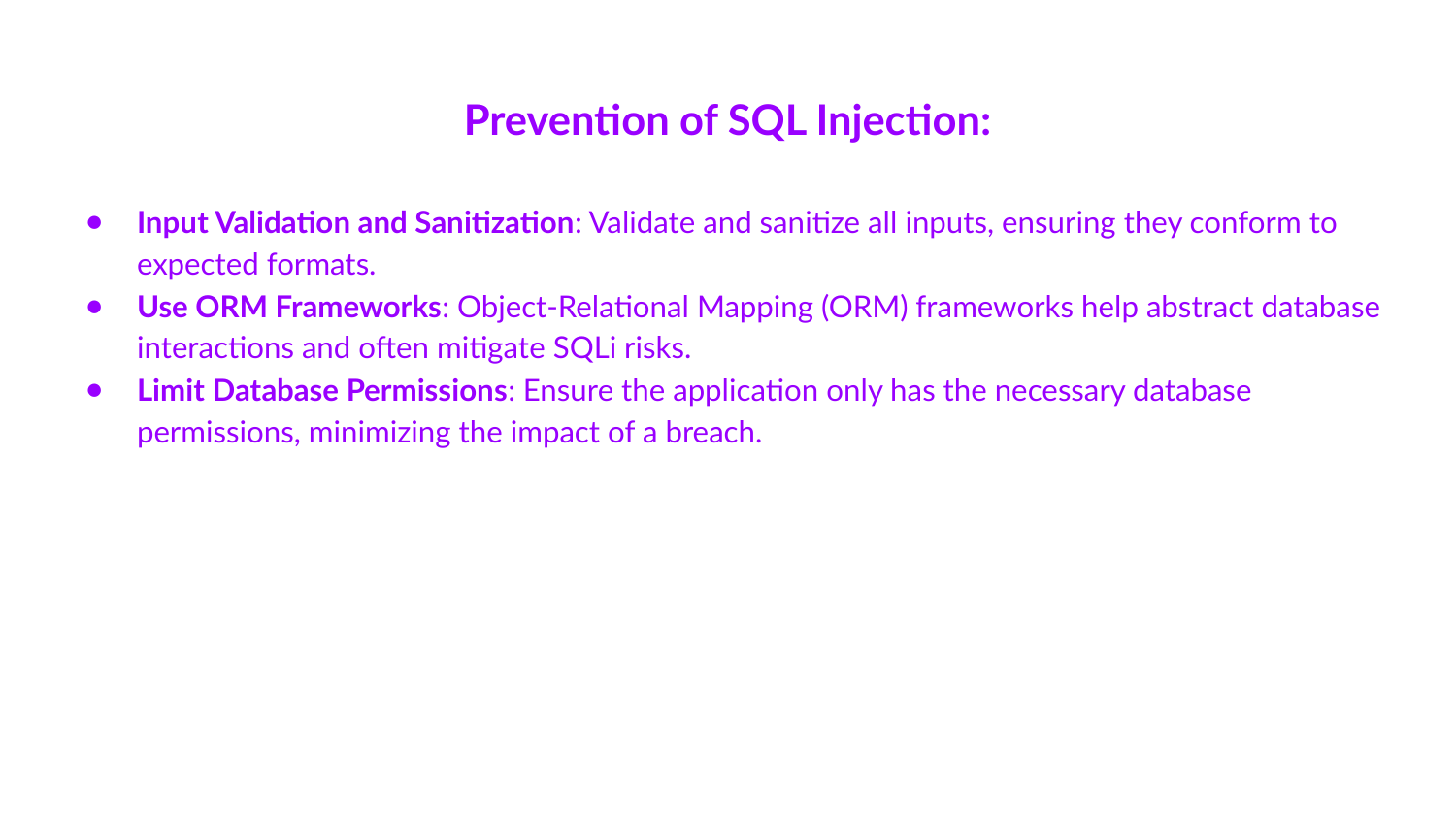

# Prevention of SQL Injection:

Input Validation and Sanitization: Validate and sanitize all inputs, ensuring they conform to expected formats.
Use ORM Frameworks: Object-Relational Mapping (ORM) frameworks help abstract database interactions and often mitigate SQLi risks.
Limit Database Permissions: Ensure the application only has the necessary database permissions, minimizing the impact of a breach.